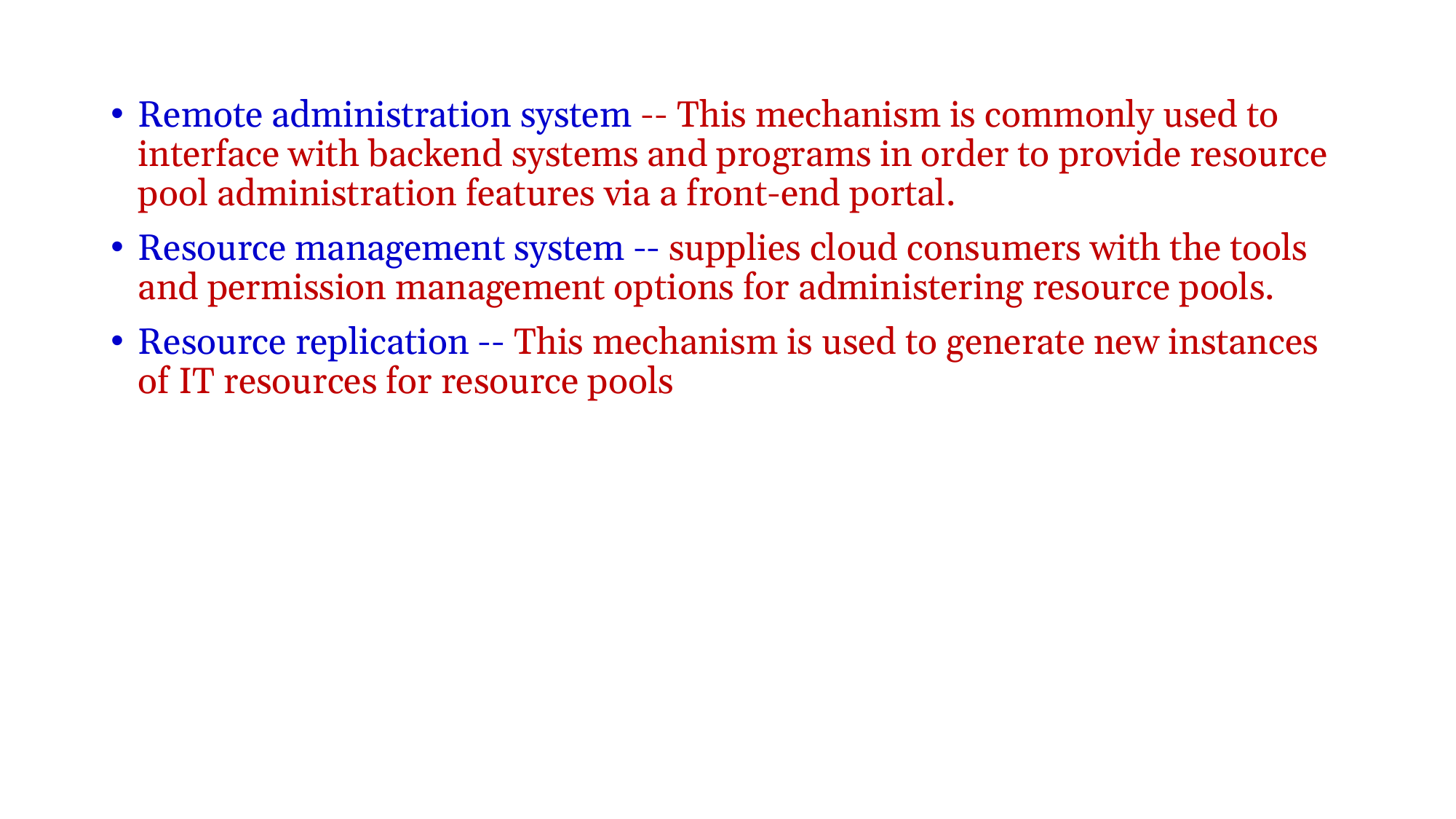

Remote administration system -- This mechanism is commonly used to interface with backend systems and programs in order to provide resource pool administration features via a front-end portal.
Resource management system -- supplies cloud consumers with the tools and permission management options for administering resource pools.
Resource replication -- This mechanism is used to generate new instances of IT resources for resource pools